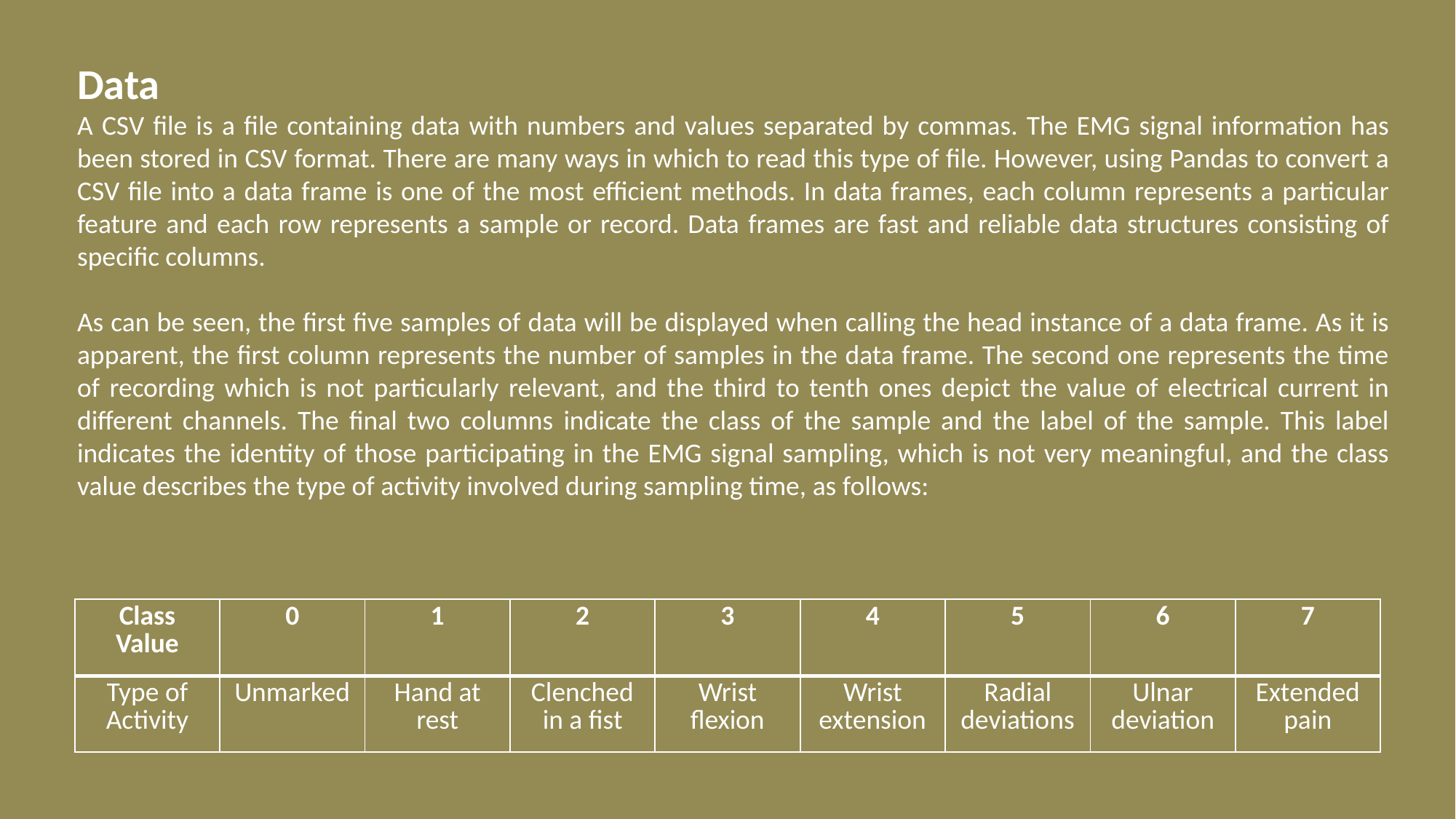

Data
A CSV file is a file containing data with numbers and values separated by commas. The EMG signal information has been stored in CSV format. There are many ways in which to read this type of file. However, using Pandas to convert a CSV file into a data frame is one of the most efficient methods. In data frames, each column represents a particular feature and each row represents a sample or record. Data frames are fast and reliable data structures consisting of specific columns.

As can be seen, the first five samples of data will be displayed when calling the head instance of a data frame. As it is apparent, the first column represents the number of samples in the data frame. The second one represents the time of recording which is not particularly relevant, and the third to tenth ones depict the value of electrical current in different channels. The final two columns indicate the class of the sample and the label of the sample. This label indicates the identity of those participating in the EMG signal sampling, which is not very meaningful, and the class value describes the type of activity involved during sampling time, as follows:
| Class Value | 0 | 1 | 2 | 3 | 4 | 5 | 6 | 7 |
| --- | --- | --- | --- | --- | --- | --- | --- | --- |
| Type of Activity | Unmarked | Hand at rest | Clenched in a fist | Wrist flexion | Wrist extension | Radial deviations | Ulnar deviation | Extended pain |